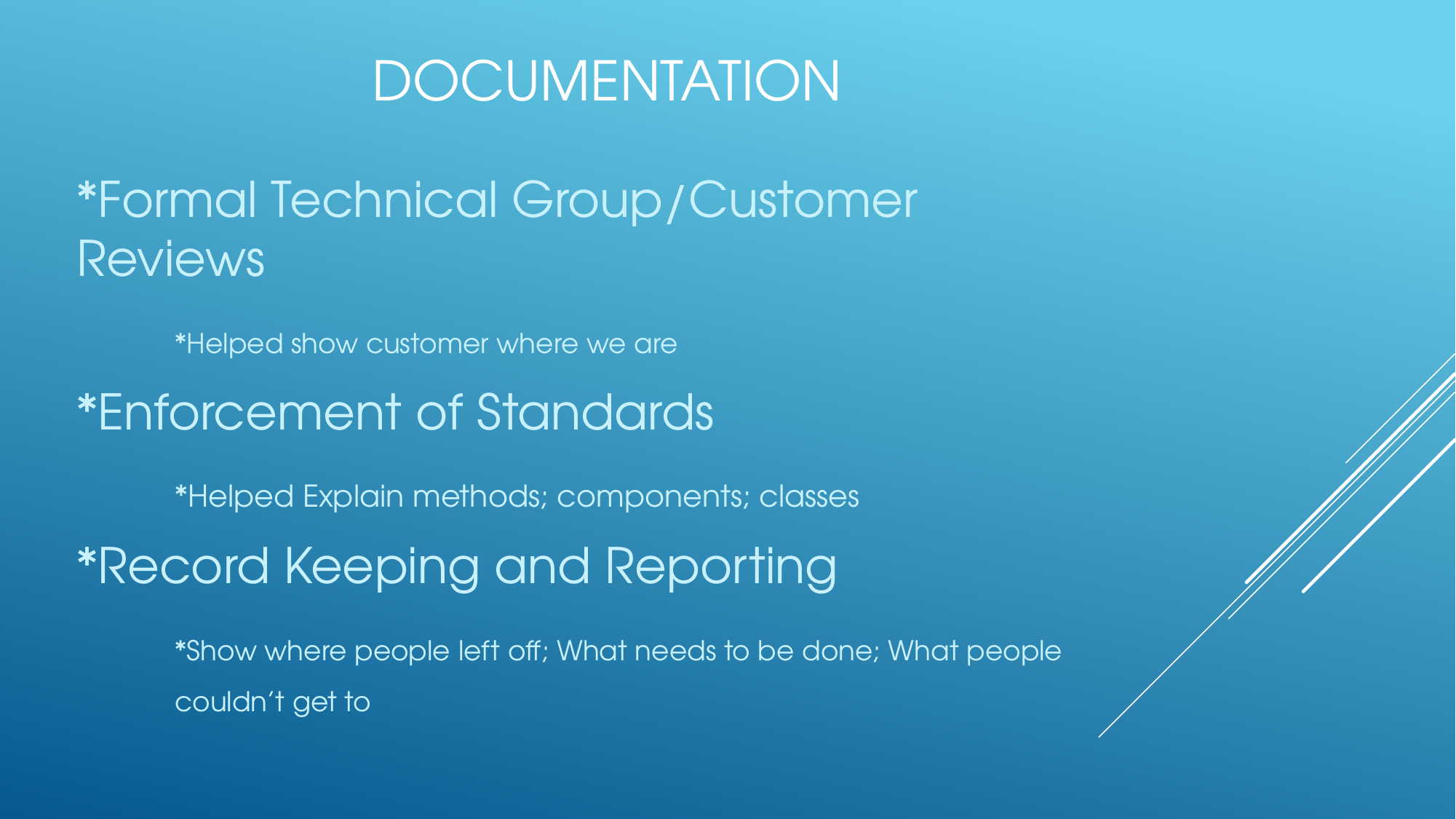

# Documentation
*Formal Technical Group/Customer Reviews
	*Helped show customer where we are
*Enforcement of Standards
	*Helped Explain methods; components; classes
*Record Keeping and Reporting
	*Show where people left off; What needs to be done; What people
	couldn’t get to